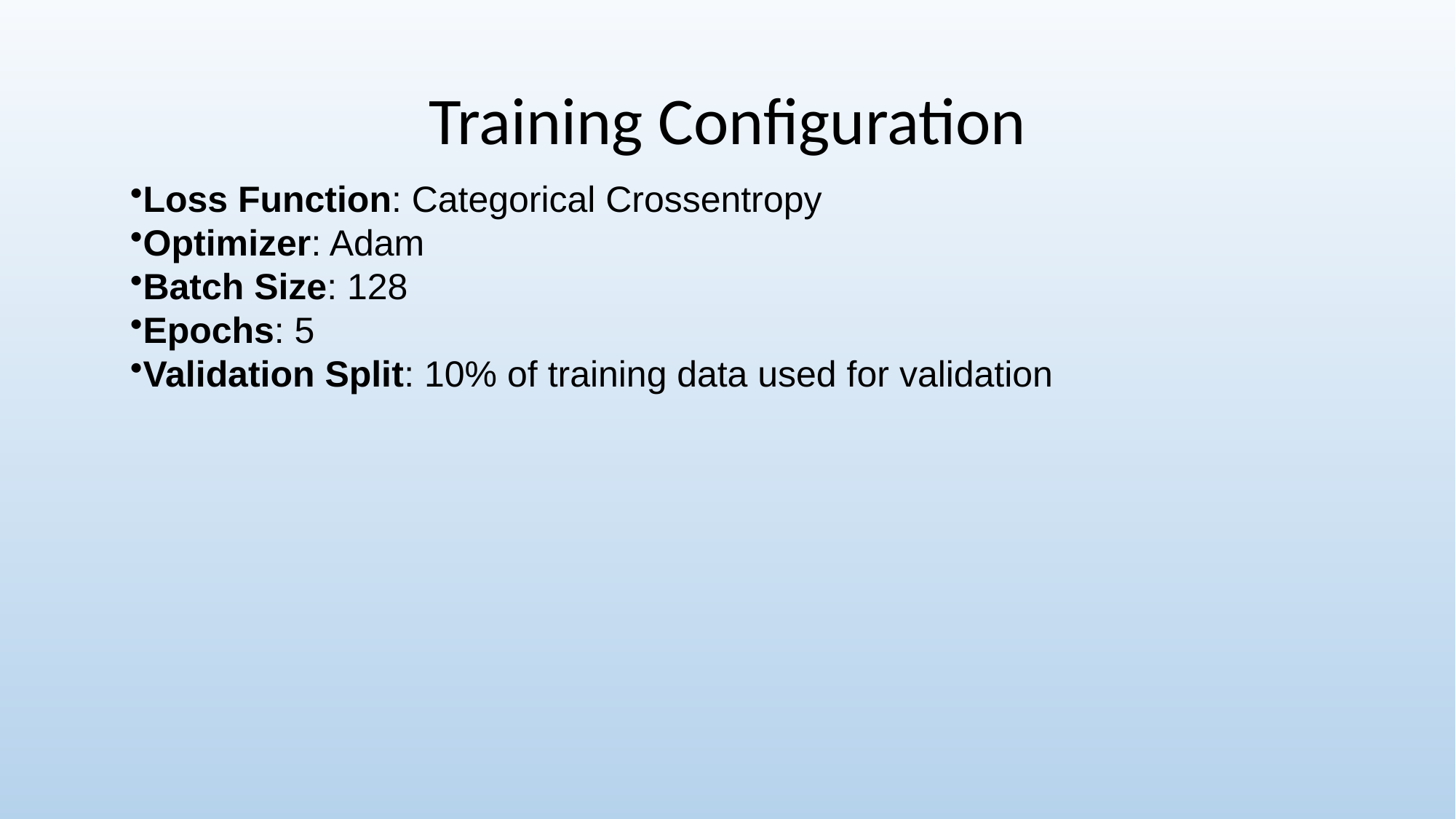

# Training Configuration
Loss Function: Categorical Crossentropy
Optimizer: Adam
Batch Size: 128
Epochs: 5
Validation Split: 10% of training data used for validation